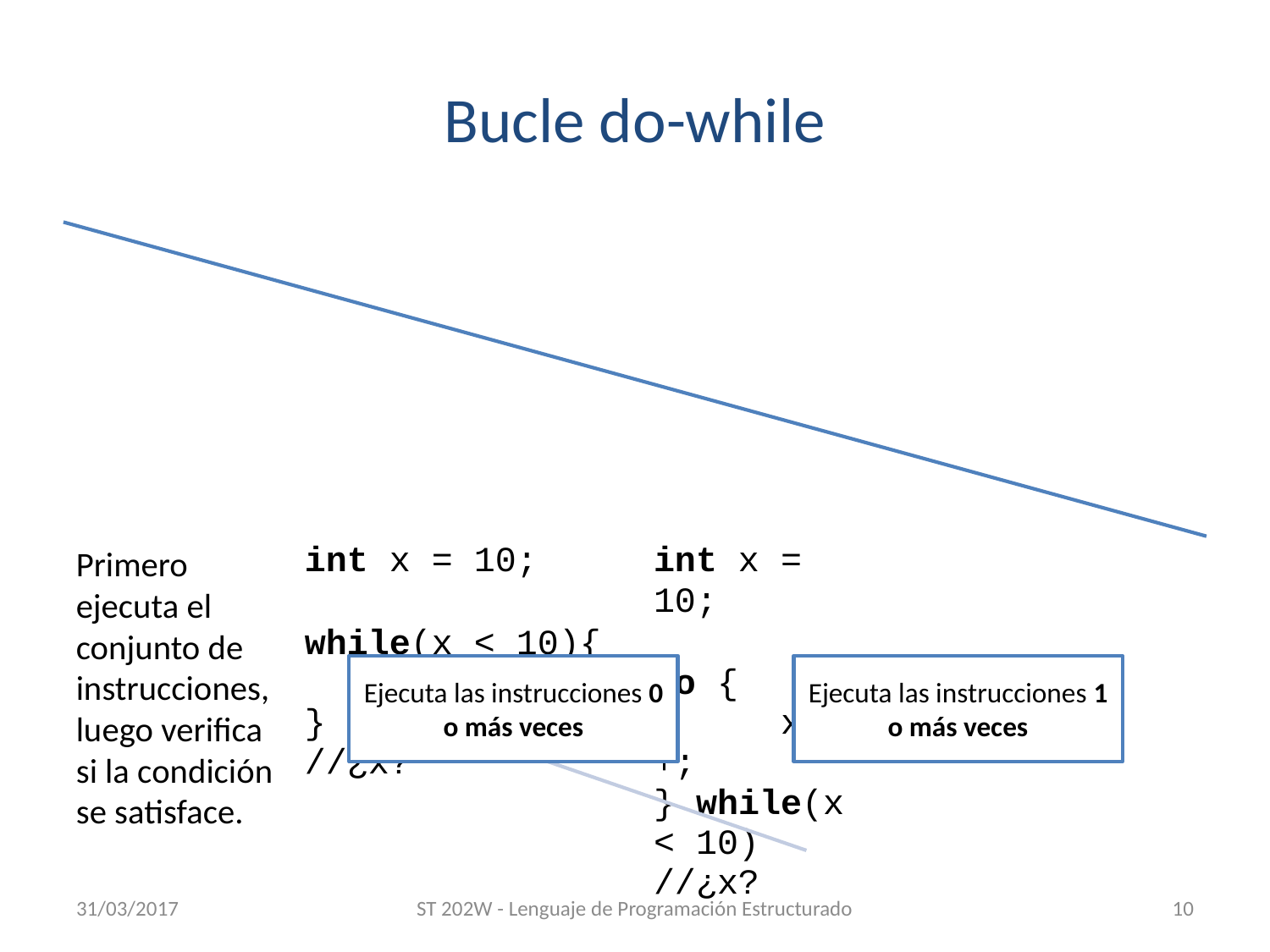

# Bucle do-while
Primero ejecuta el conjunto de instrucciones, luego verifica si la condición se satisface.
int x = 10;
while(x < 10){
	x++;
}
//¿x?
int x = 10;
do {
	x++;
} while(x < 10)
//¿x?
Ejecuta las instrucciones 0 o más veces
Ejecuta las instrucciones 1 o más veces
31/03/2017
ST 202W - Lenguaje de Programación Estructurado
10